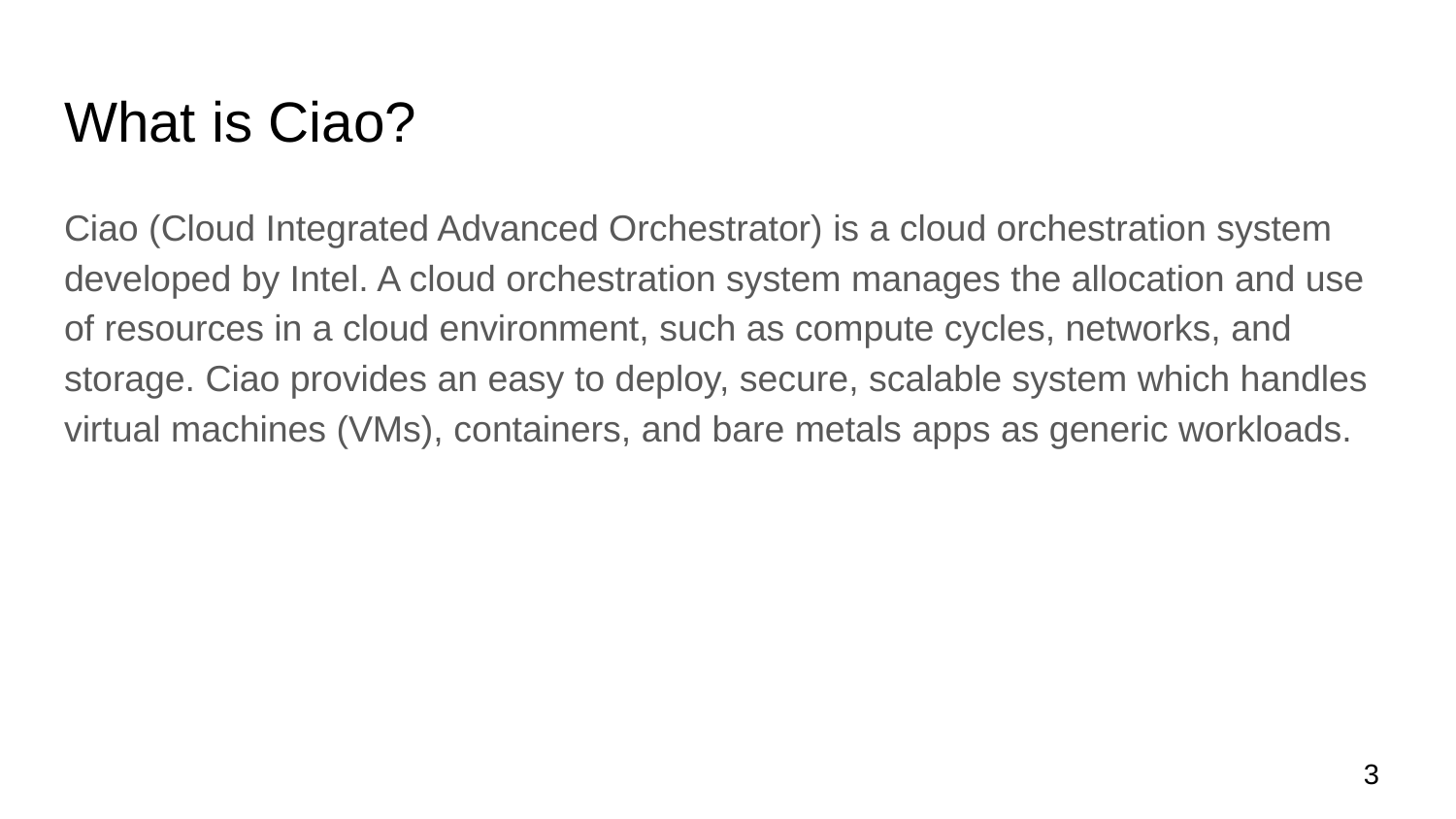

# What is Ciao?
Ciao (Cloud Integrated Advanced Orchestrator) is a cloud orchestration system developed by Intel. A cloud orchestration system manages the allocation and use of resources in a cloud environment, such as compute cycles, networks, and storage. Ciao provides an easy to deploy, secure, scalable system which handles virtual machines (VMs), containers, and bare metals apps as generic workloads.
3